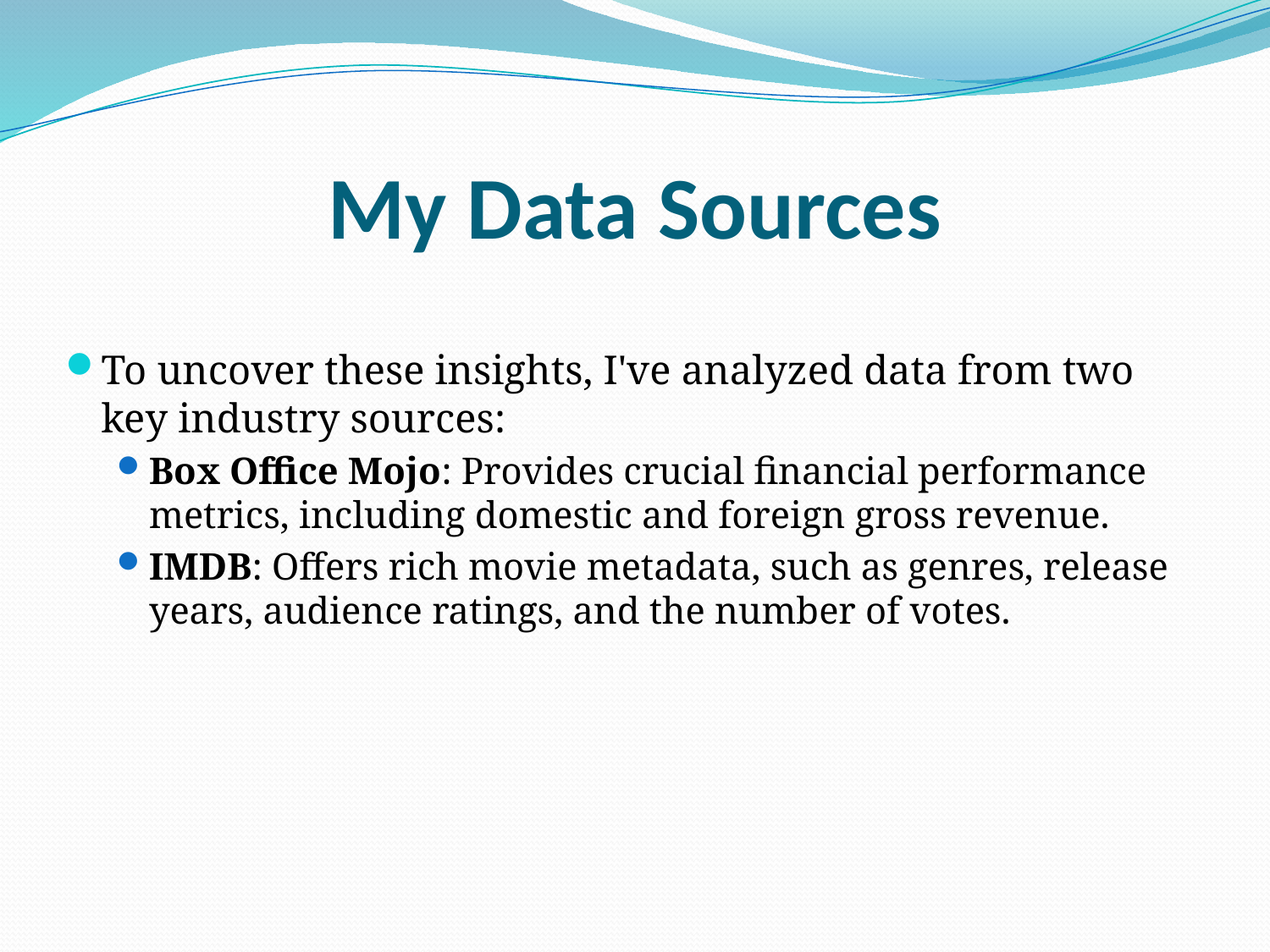

# My Data Sources
To uncover these insights, I've analyzed data from two key industry sources:
Box Office Mojo: Provides crucial financial performance metrics, including domestic and foreign gross revenue.
IMDB: Offers rich movie metadata, such as genres, release years, audience ratings, and the number of votes.